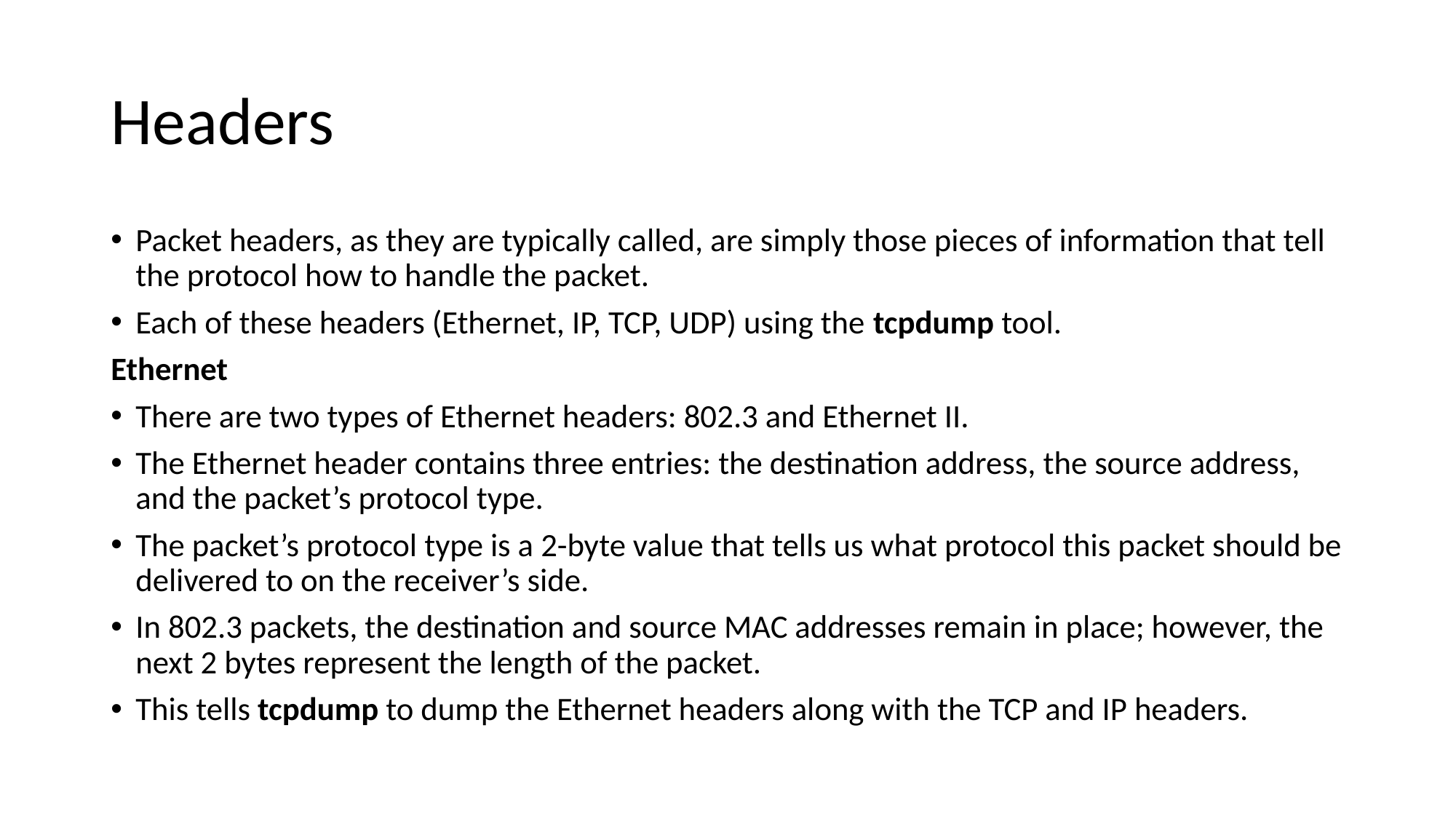

# Headers
Packet headers, as they are typically called, are simply those pieces of information that tell the protocol how to handle the packet.
Each of these headers (Ethernet, IP, TCP, UDP) using the tcpdump tool.
Ethernet
There are two types of Ethernet headers: 802.3 and Ethernet II.
The Ethernet header contains three entries: the destination address, the source address, and the packet’s protocol type.
The packet’s protocol type is a 2-byte value that tells us what protocol this packet should be delivered to on the receiver’s side.
In 802.3 packets, the destination and source MAC addresses remain in place; however, the next 2 bytes represent the length of the packet.
This tells tcpdump to dump the Ethernet headers along with the TCP and IP headers.